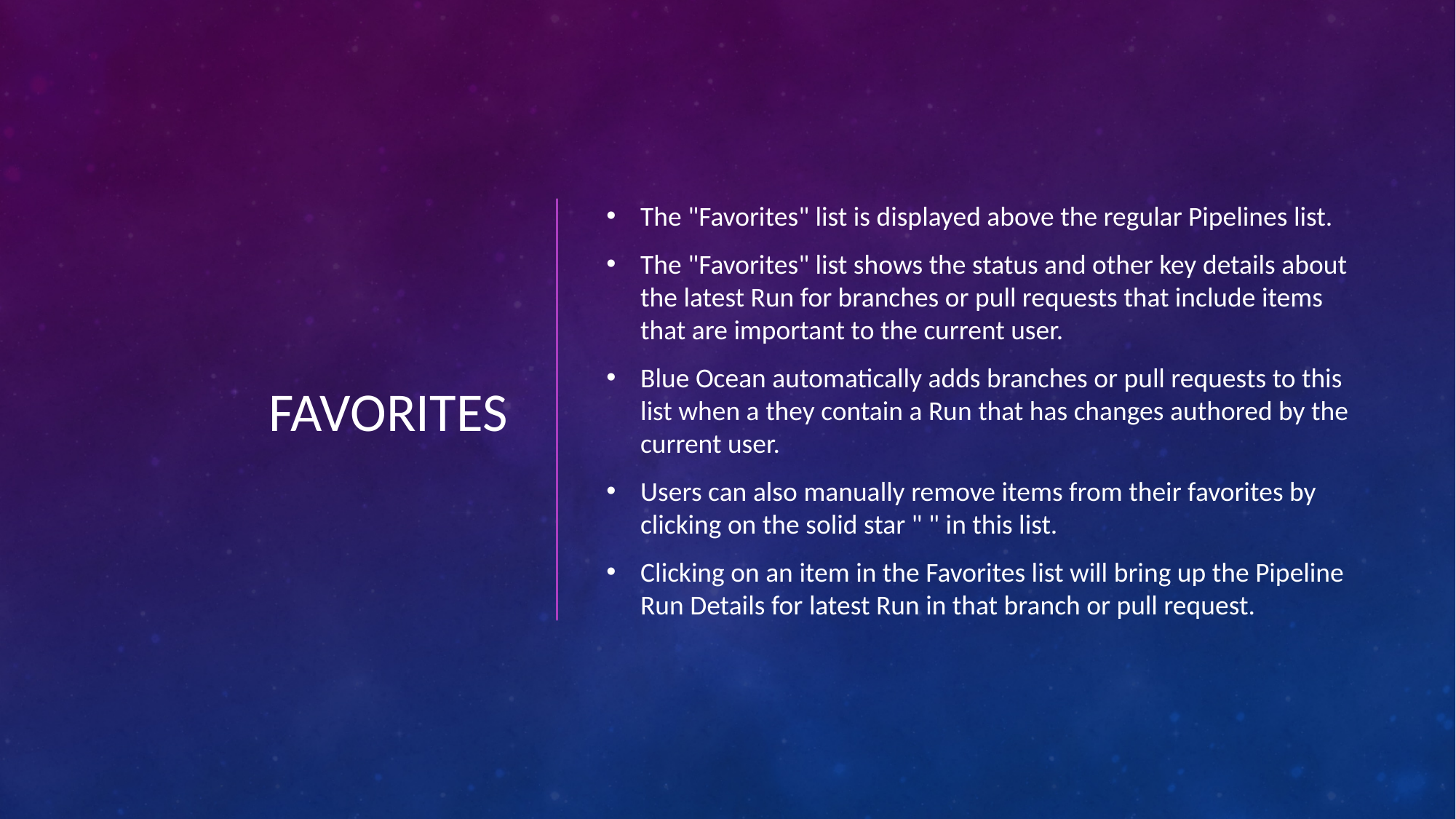

# Favorites
The "Favorites" list is displayed above the regular Pipelines list.
The "Favorites" list shows the status and other key details about the latest Run for branches or pull requests that include items that are important to the current user.
Blue Ocean automatically adds branches or pull requests to this list when a they contain a Run that has changes authored by the current user.
Users can also manually remove items from their favorites by clicking on the solid star " " in this list.
Clicking on an item in the Favorites list will bring up the Pipeline Run Details for latest Run in that branch or pull request.